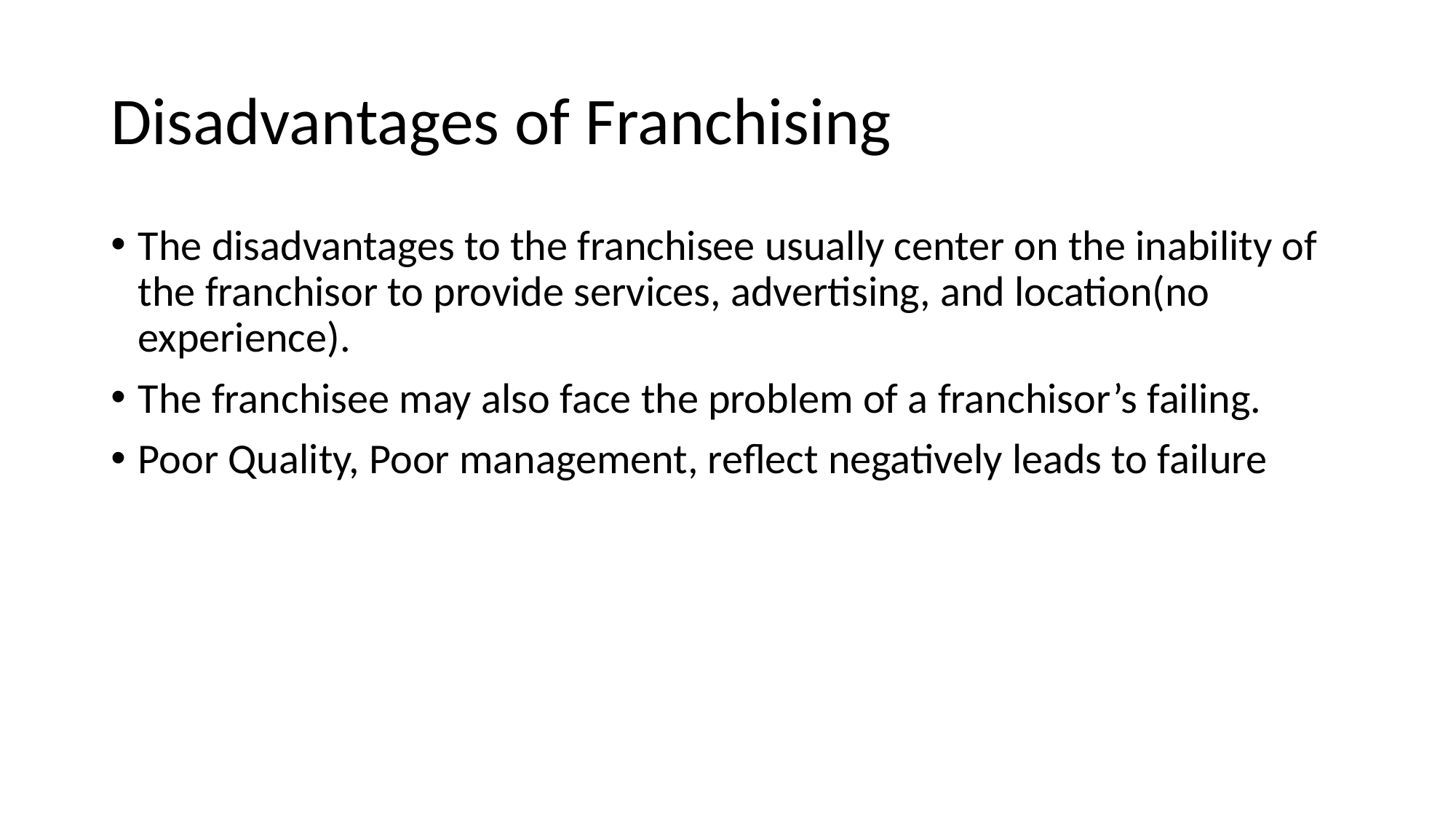

# Disadvantages of Franchising
The disadvantages to the franchisee usually center on the inability of the franchisor to provide services, advertising, and location(no experience).
The franchisee may also face the problem of a franchisor’s failing.
Poor Quality, Poor management, reflect negatively leads to failure